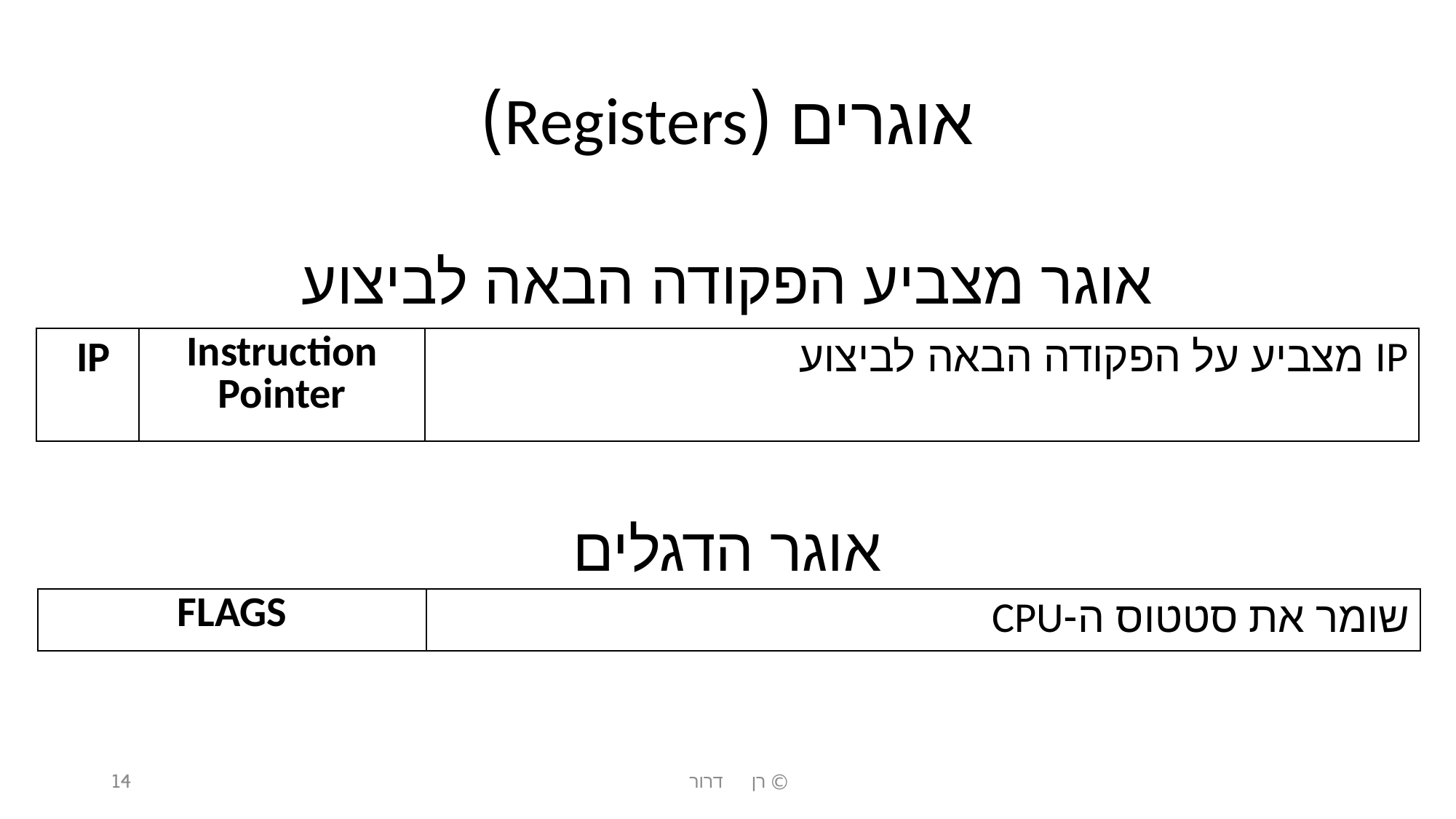

# אוגרים (Registers)
אוגר מצביע הפקודה הבאה לביצוע
| IP | Instruction Pointer | IP מצביע על הפקודה הבאה לביצוע |
| --- | --- | --- |
אוגר הדגלים
| FLAGS | שומר את סטטוס ה-CPU |
| --- | --- |
14
רן דרור ©